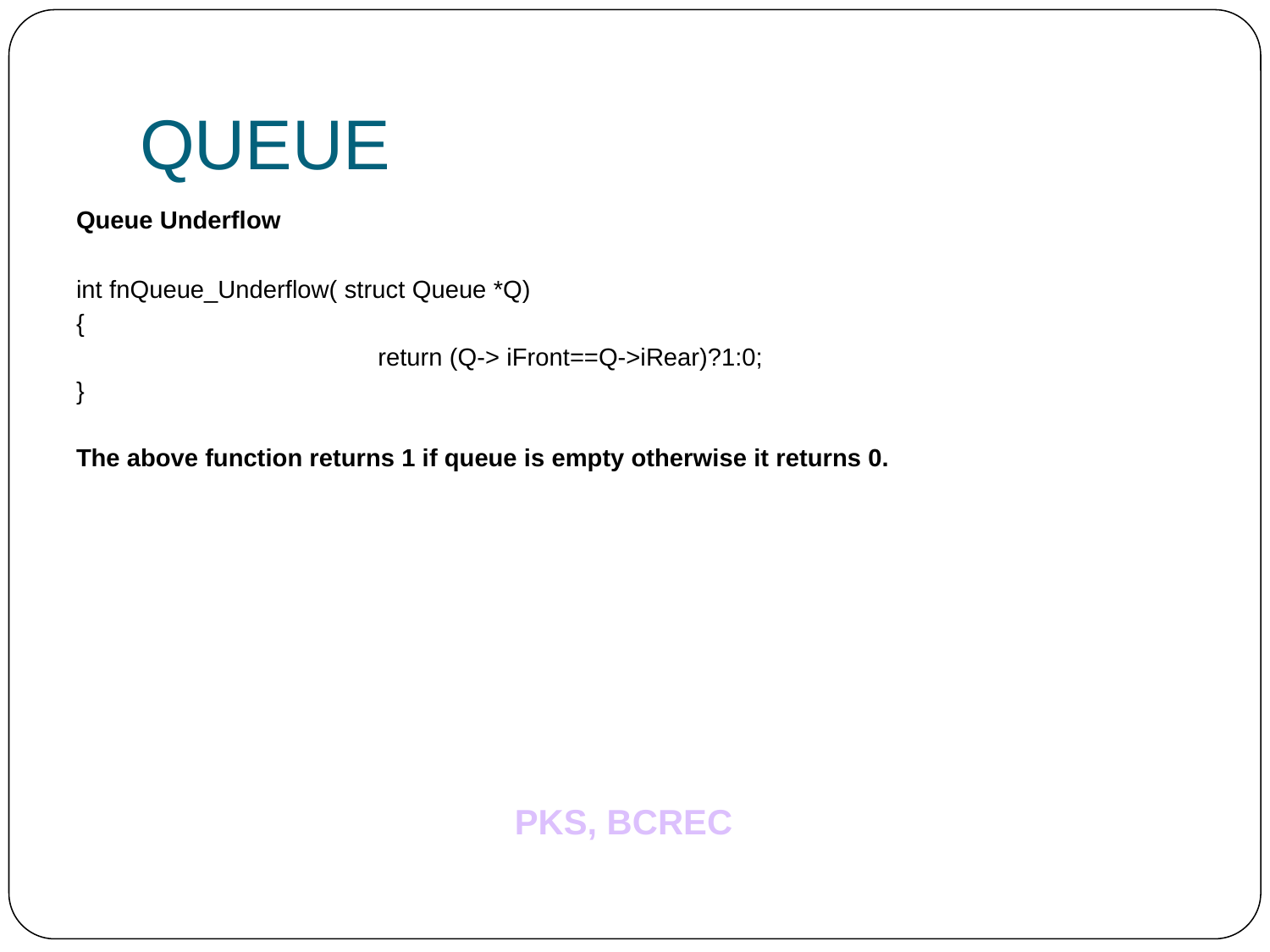

# QUEUE
Queue Underflow

int fnQueue_Underflow( struct Queue *Q)
{
			return (Q-> iFront==Q->iRear)?1:0;
}

The above function returns 1 if queue is empty otherwise it returns 0.